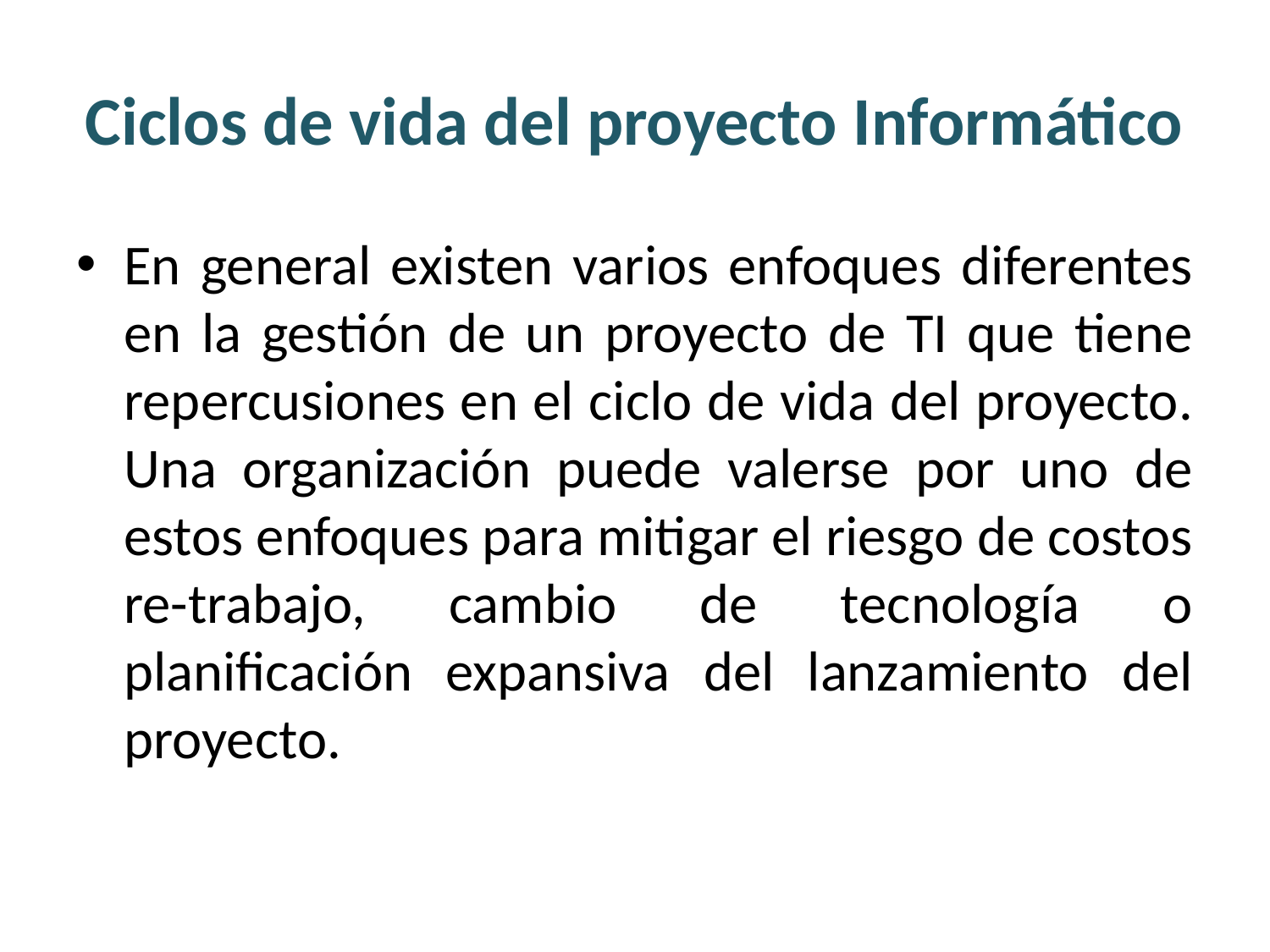

# Ciclos de vida del proyecto Informático
En general existen varios enfoques diferentes en la gestión de un proyecto de TI que tiene repercusiones en el ciclo de vida del proyecto. Una organización puede valerse por uno de estos enfoques para mitigar el riesgo de costos re-trabajo, cambio de tecnología o planificación expansiva del lanzamiento del proyecto.